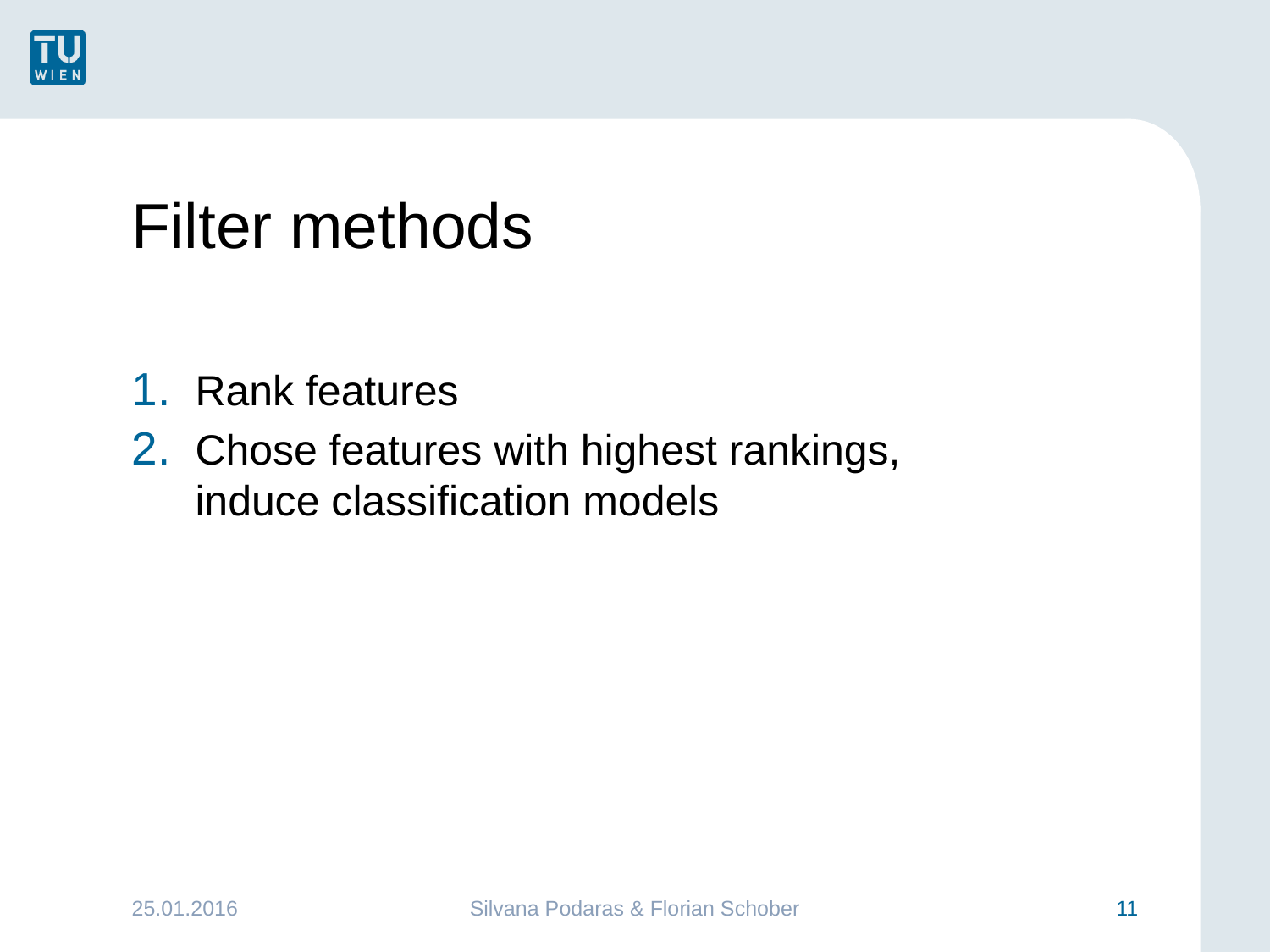

# Filter methods
Rank features
Chose features with highest rankings,
induce classification models

25.01.2016
Silvana Podaras & Florian Schober
11